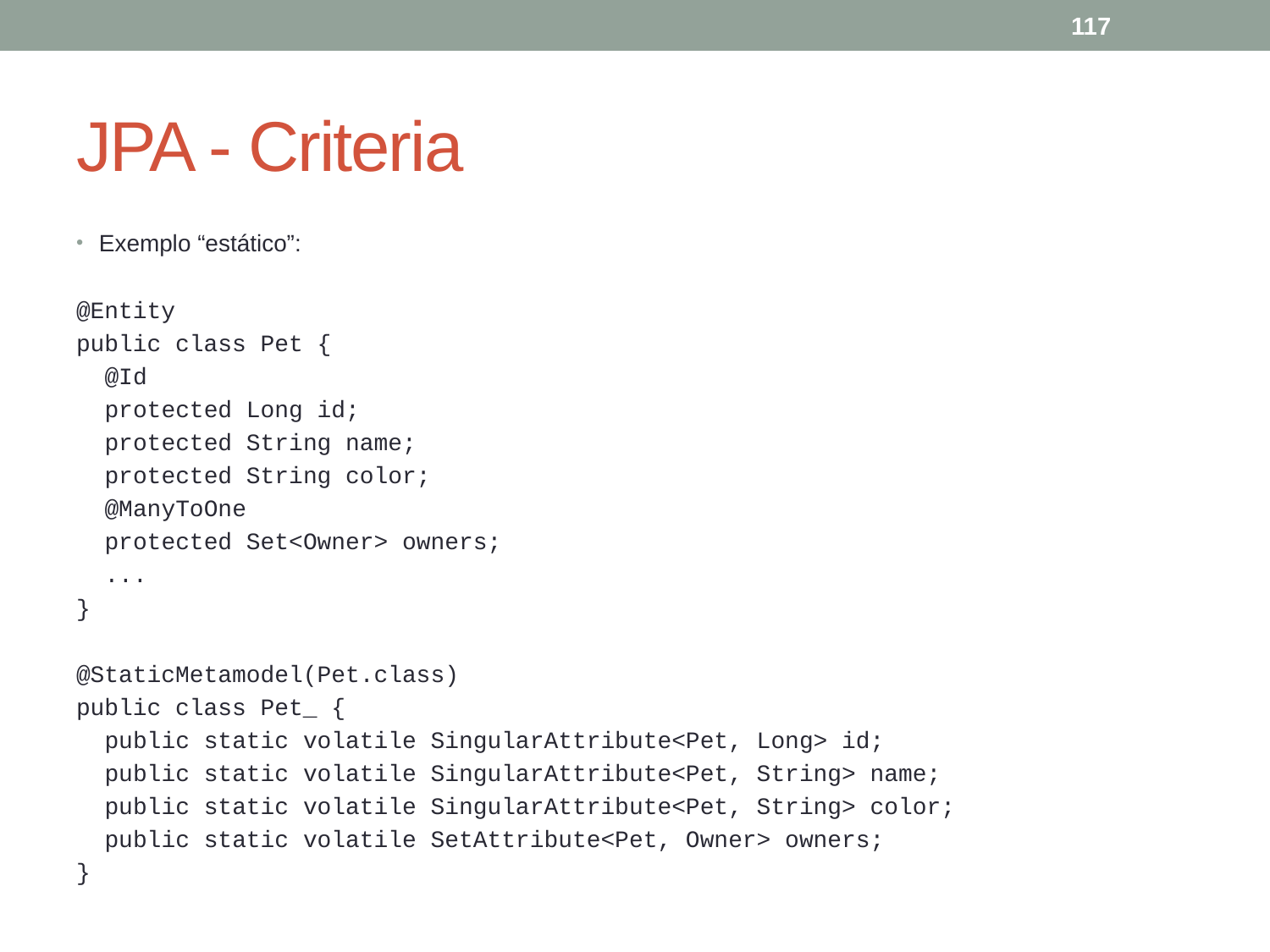

117
# JPA - Criteria
Exemplo “estático”:

@Entity
public class Pet {
  @Id
  protected Long id;
  protected String name;
  protected String color;
  @ManyToOne
  protected Set<Owner> owners;
  ...
}

@StaticMetamodel(Pet.class)
public class Pet_ {
  public static volatile SingularAttribute<Pet, Long> id;
  public static volatile SingularAttribute<Pet, String> name;
  public static volatile SingularAttribute<Pet, String> color;
  public static volatile SetAttribute<Pet, Owner> owners;
}